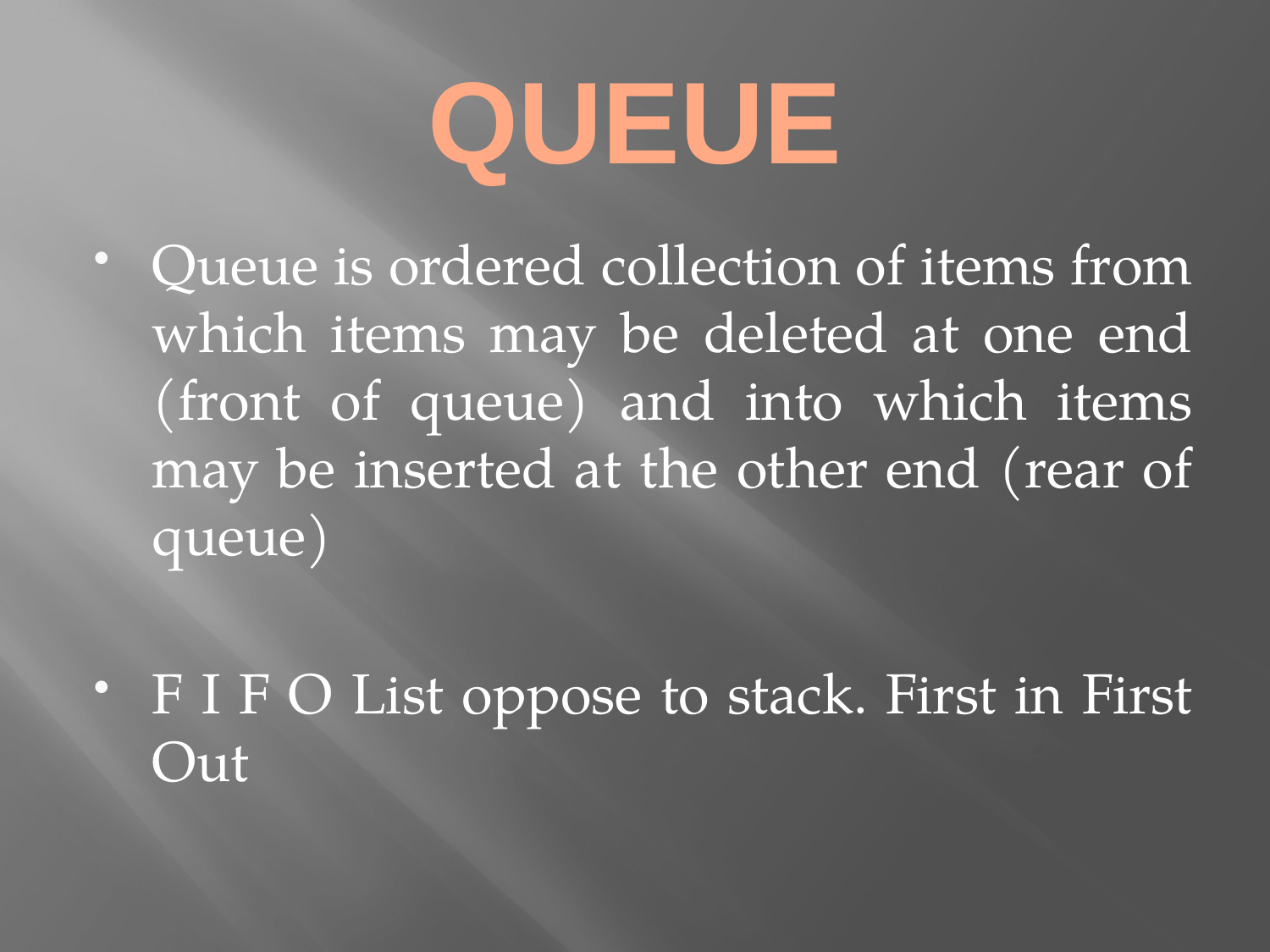

QUEUE
Queue is ordered collection of items from which items may be deleted at one end (front of queue) and into which items may be inserted at the other end (rear of queue)

F I F O List oppose to stack. First in First Out